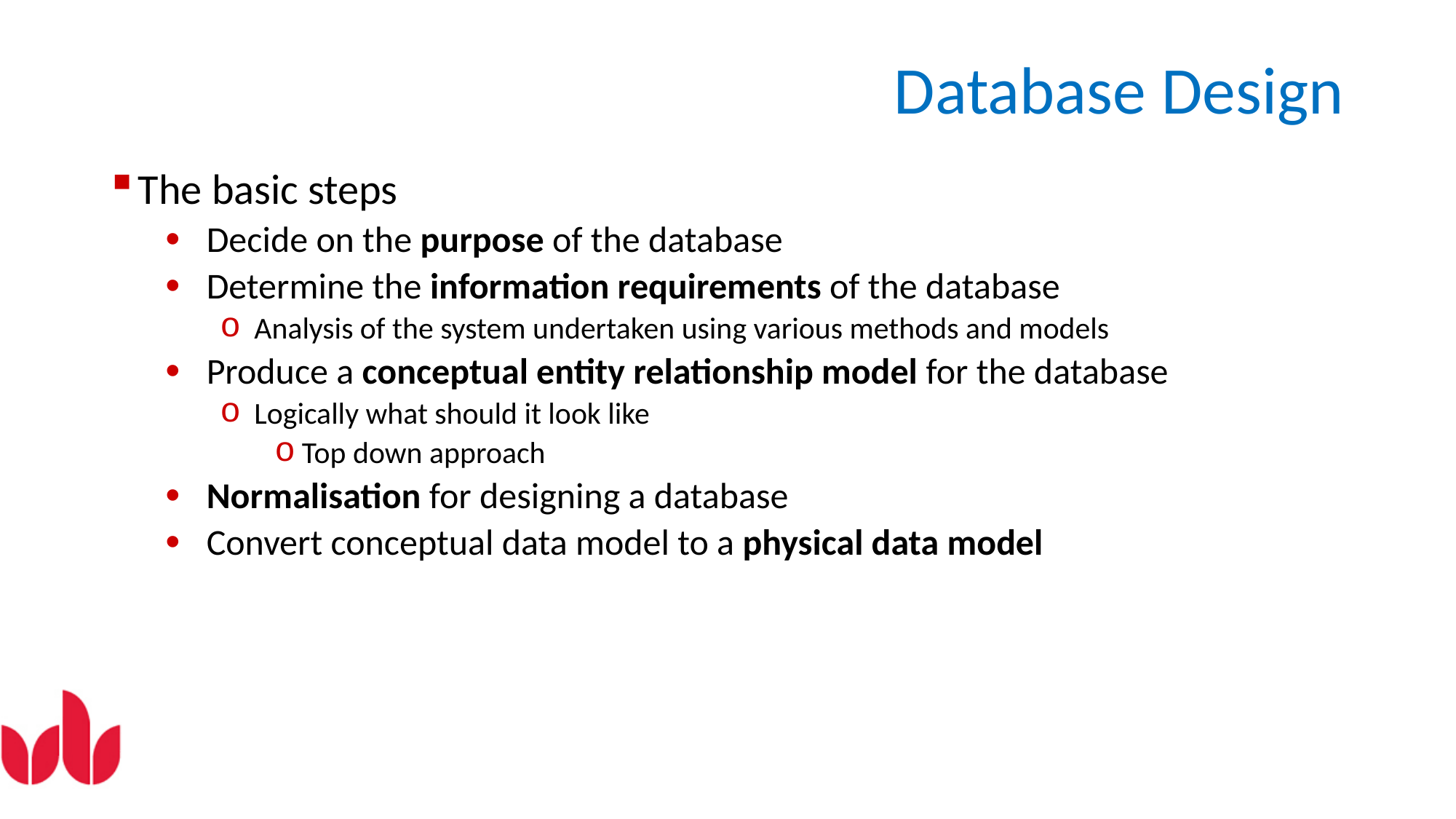

# Database Design
The basic steps
Decide on the purpose of the database
Determine the information requirements of the database
Analysis of the system undertaken using various methods and models
Produce a conceptual entity relationship model for the database
Logically what should it look like
Top down approach
Normalisation for designing a database
Convert conceptual data model to a physical data model